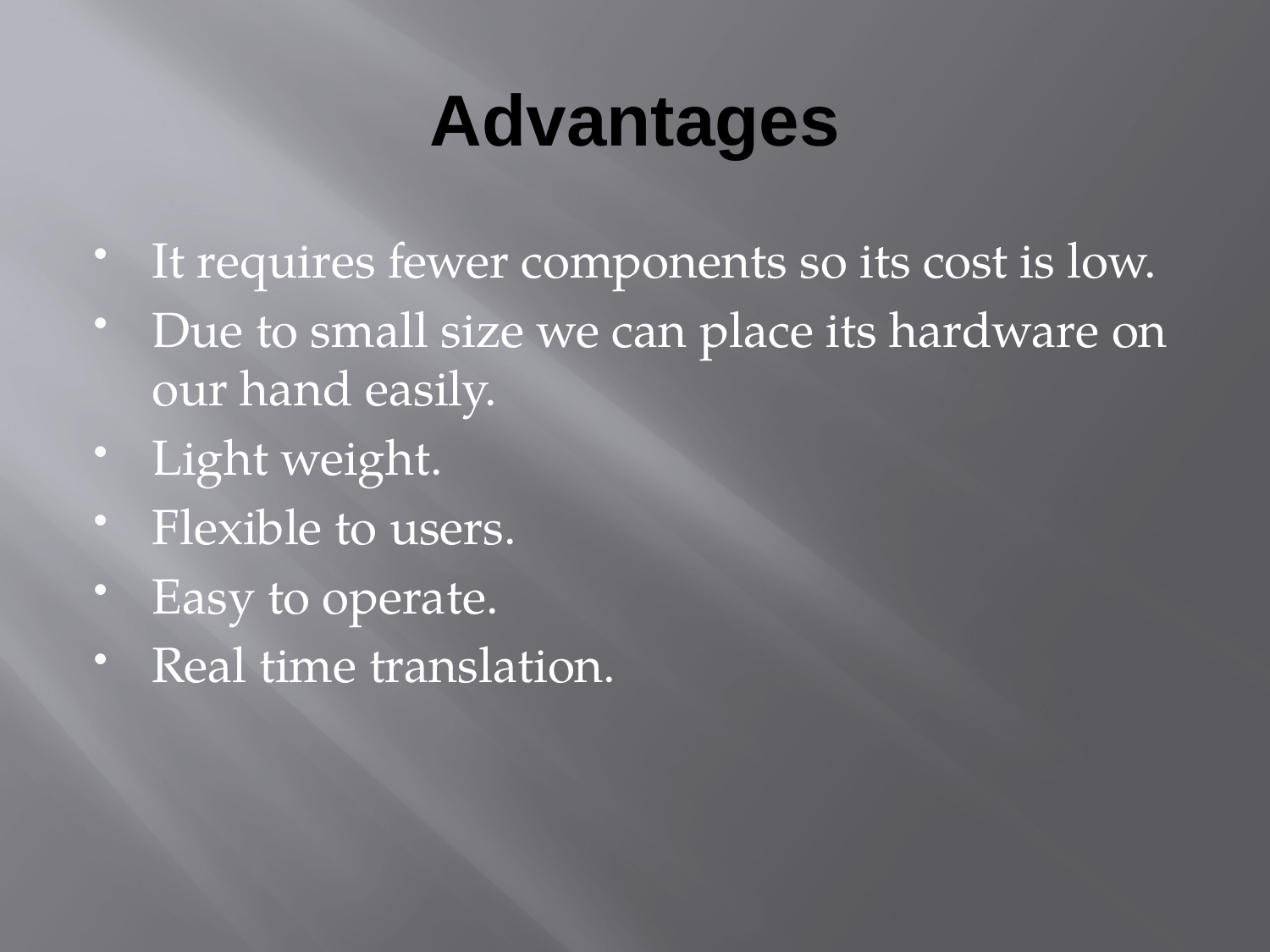

# Advantages
It requires fewer components so its cost is low.
Due to small size we can place its hardware on our hand easily.
Light weight.
Flexible to users.
Easy to operate.
Real time translation.